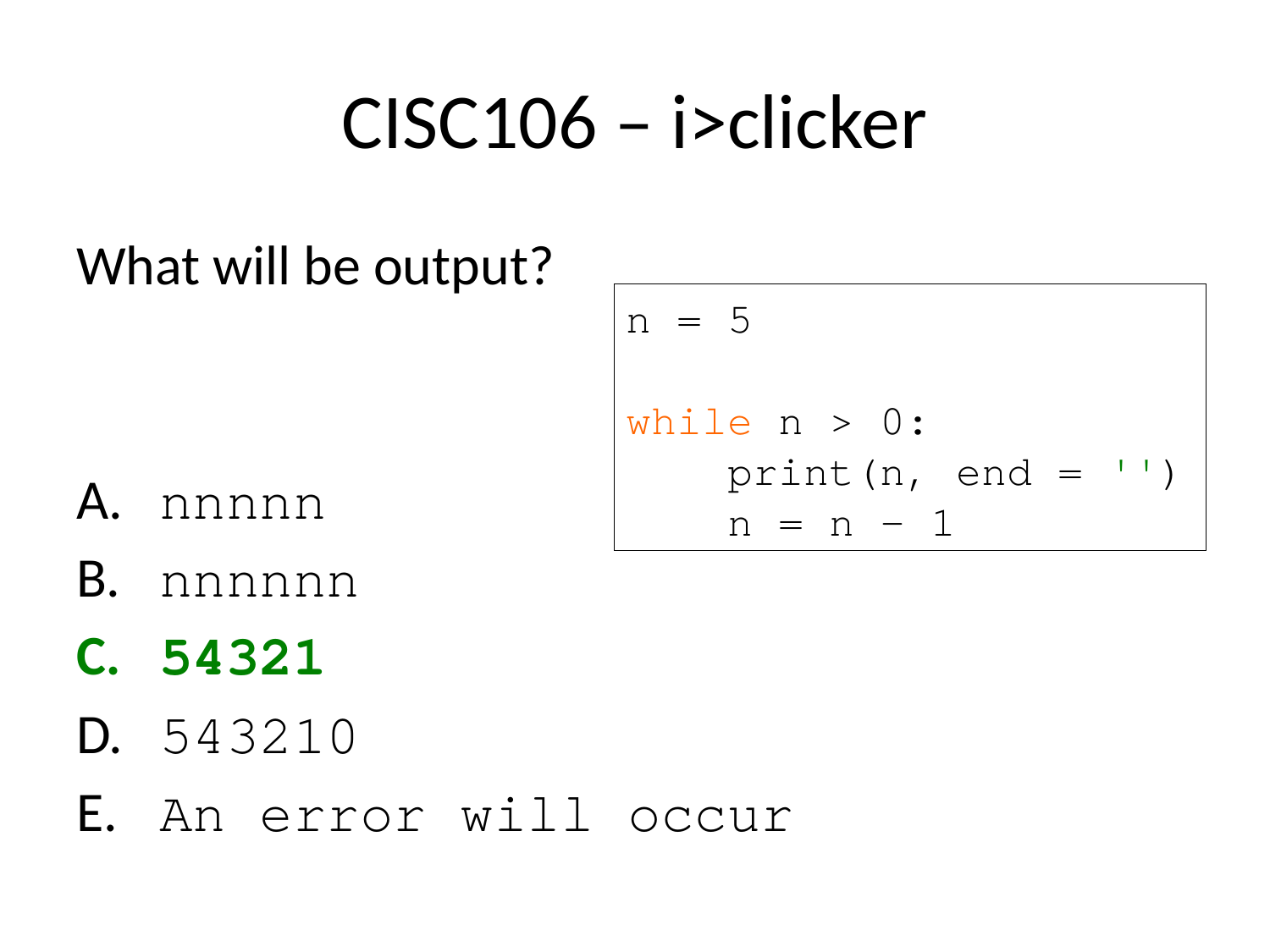

# CISC106 – i>clicker
What will be output?

 nnnnn
 nnnnnn
 54321
 543210
 An error will occur
n = 5

while n > 0:
    print(n, end = '')
    n = n – 1